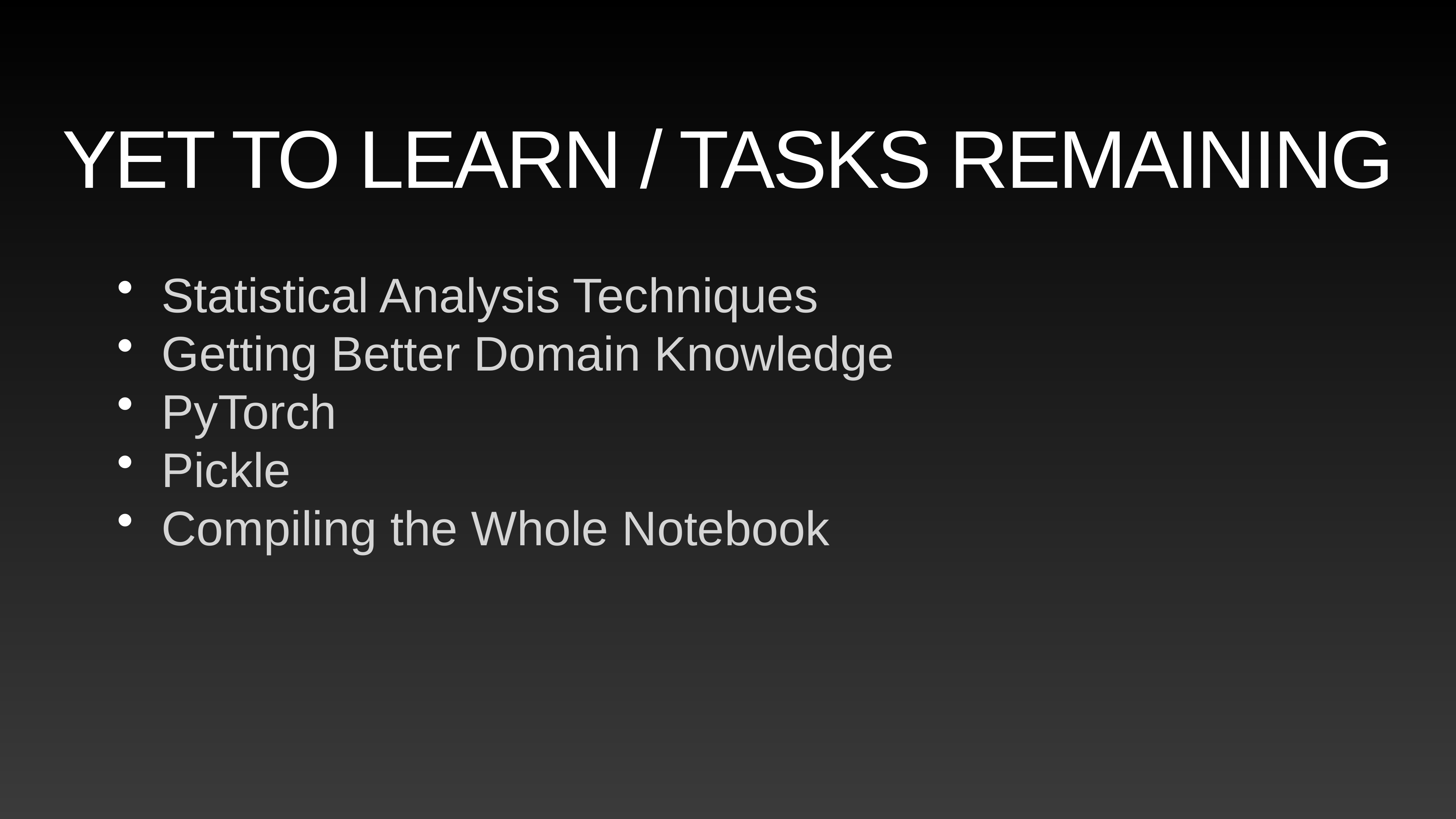

# YET TO LEARN / TASKS REMAINING
Statistical Analysis Techniques
Getting Better Domain Knowledge
PyTorch
Pickle
Compiling the Whole Notebook